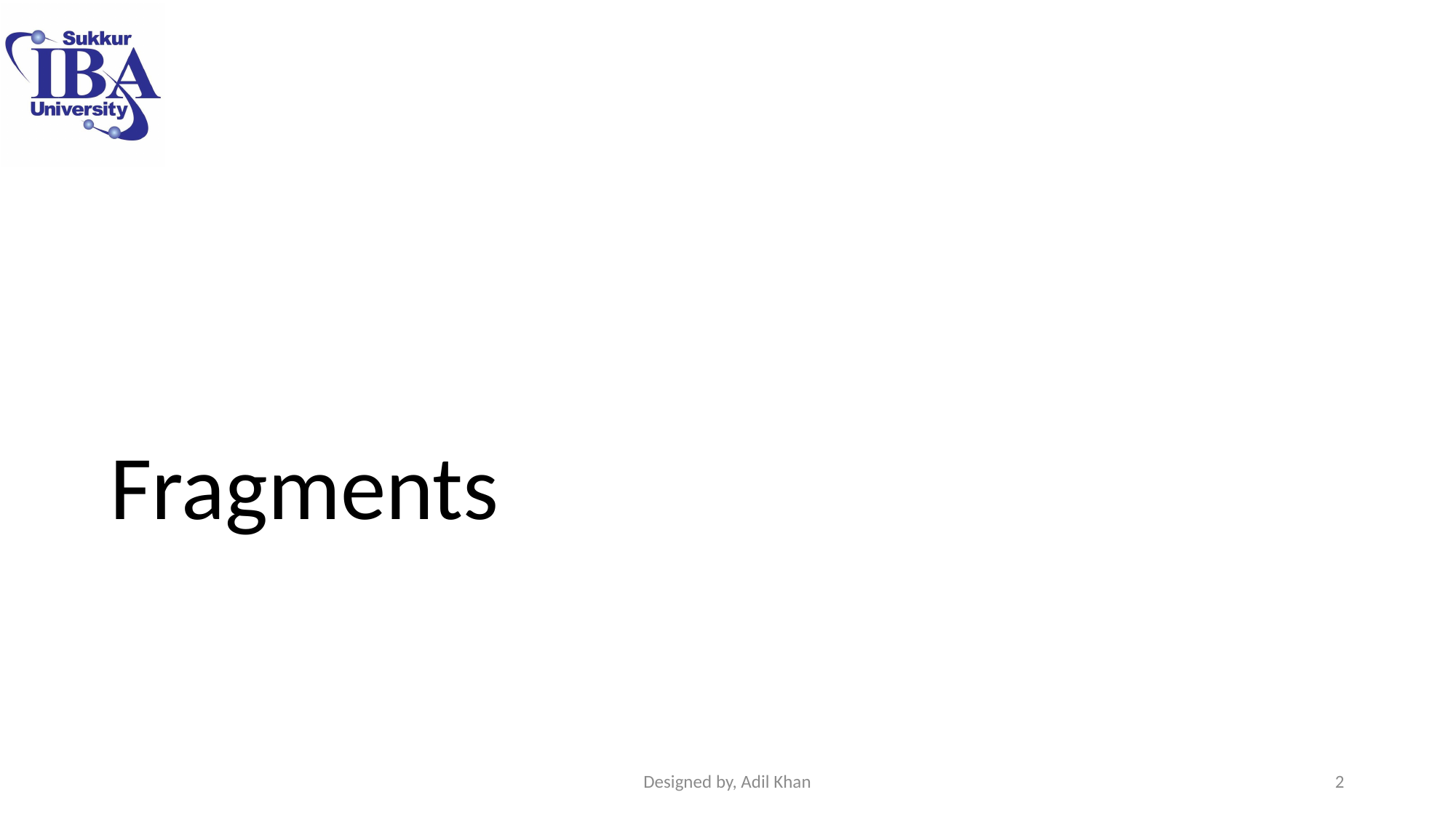

# Fragments

Designed by, Adil Khan
2